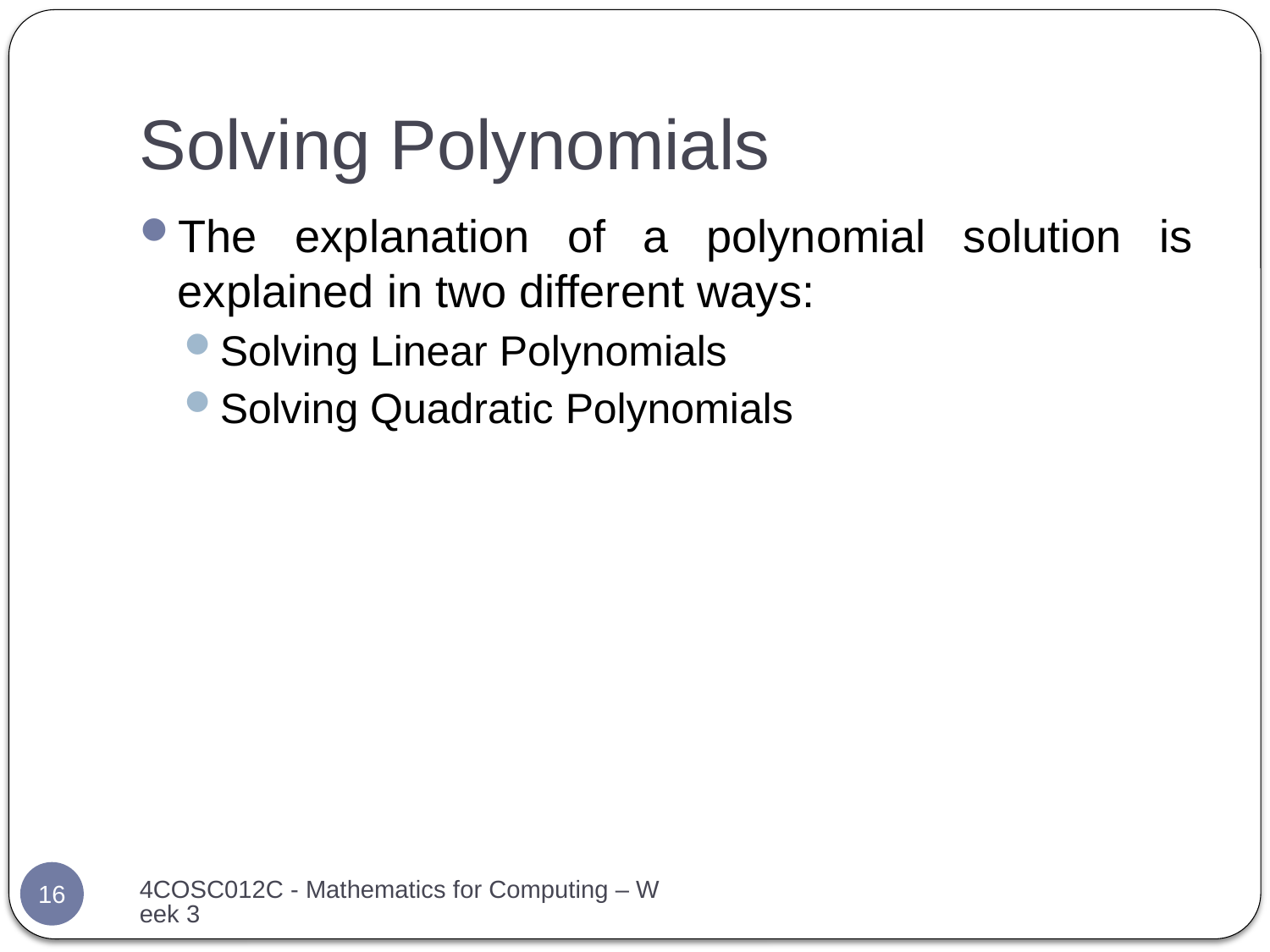

# Solving Polynomials
The explanation of a polynomial solution is explained in two different ways:
Solving Linear Polynomials
Solving Quadratic Polynomials
4COSC012C - Mathematics for Computing – Week 3
16